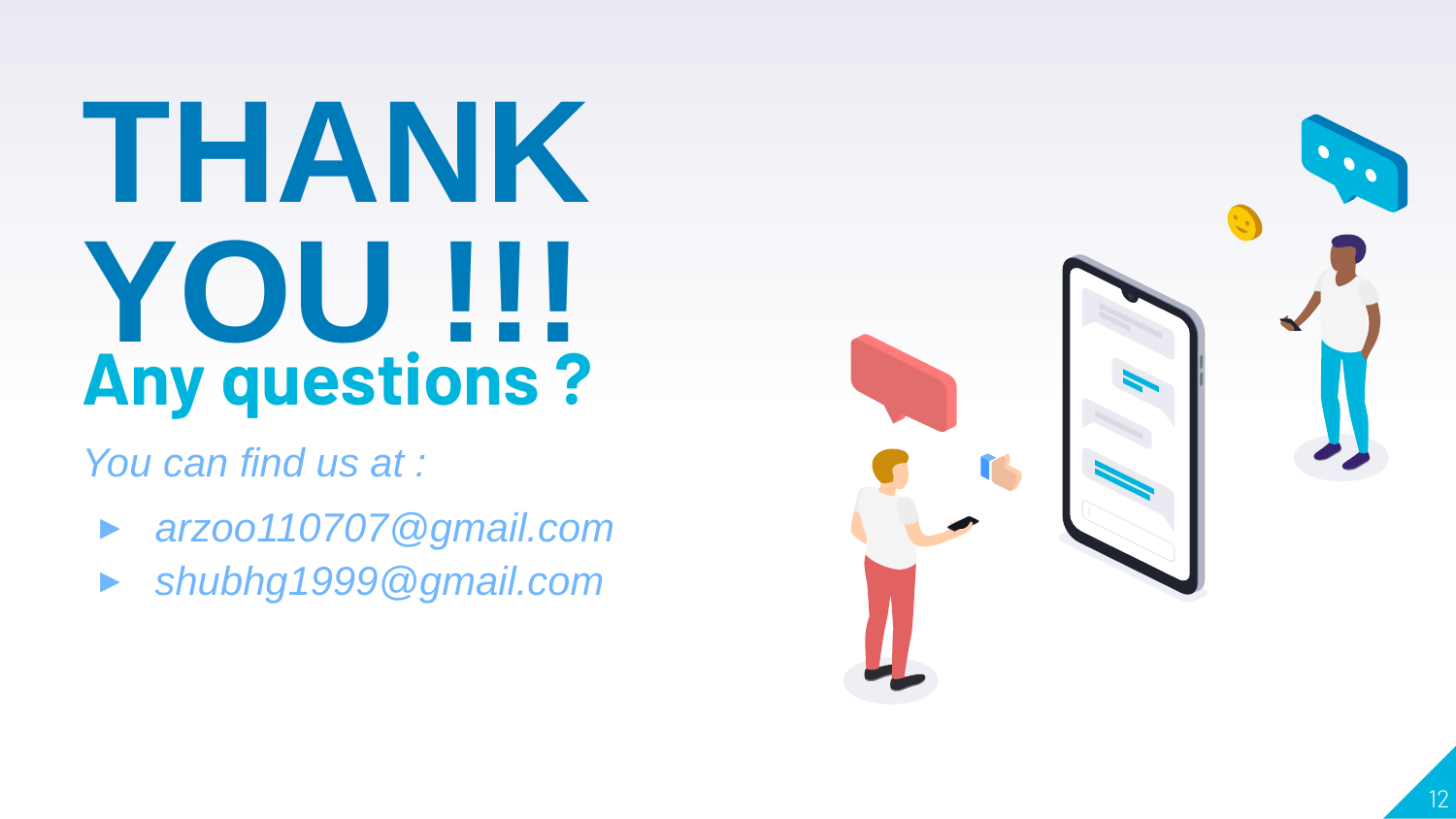

THANK YOU !!!

Any questions ?
You can find us at :
arzoo110707@gmail.com
shubhg1999@gmail.com
12